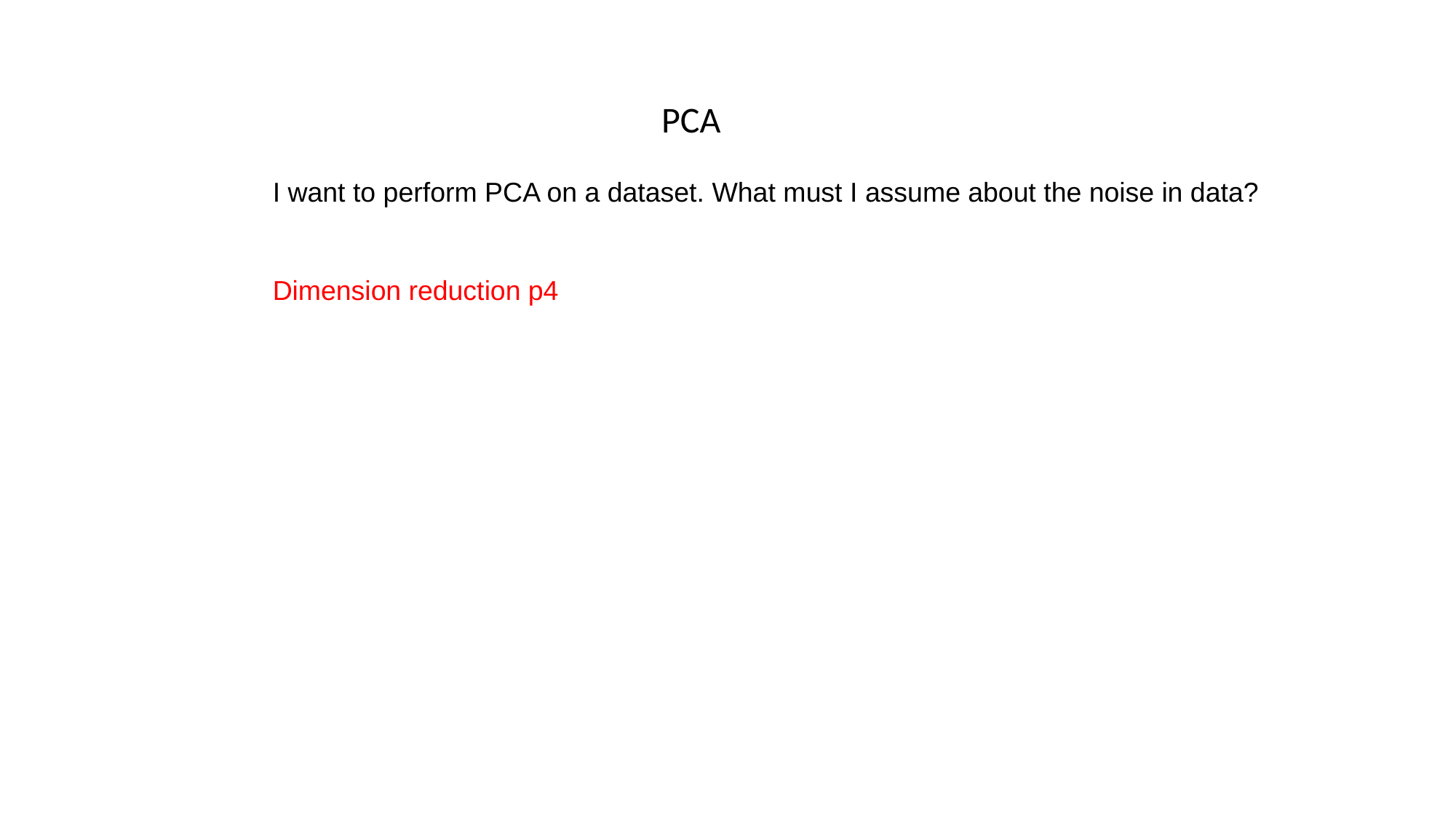

PCA
I want to perform PCA on a dataset. What must I assume about the noise in data?

Dimension reduction p4